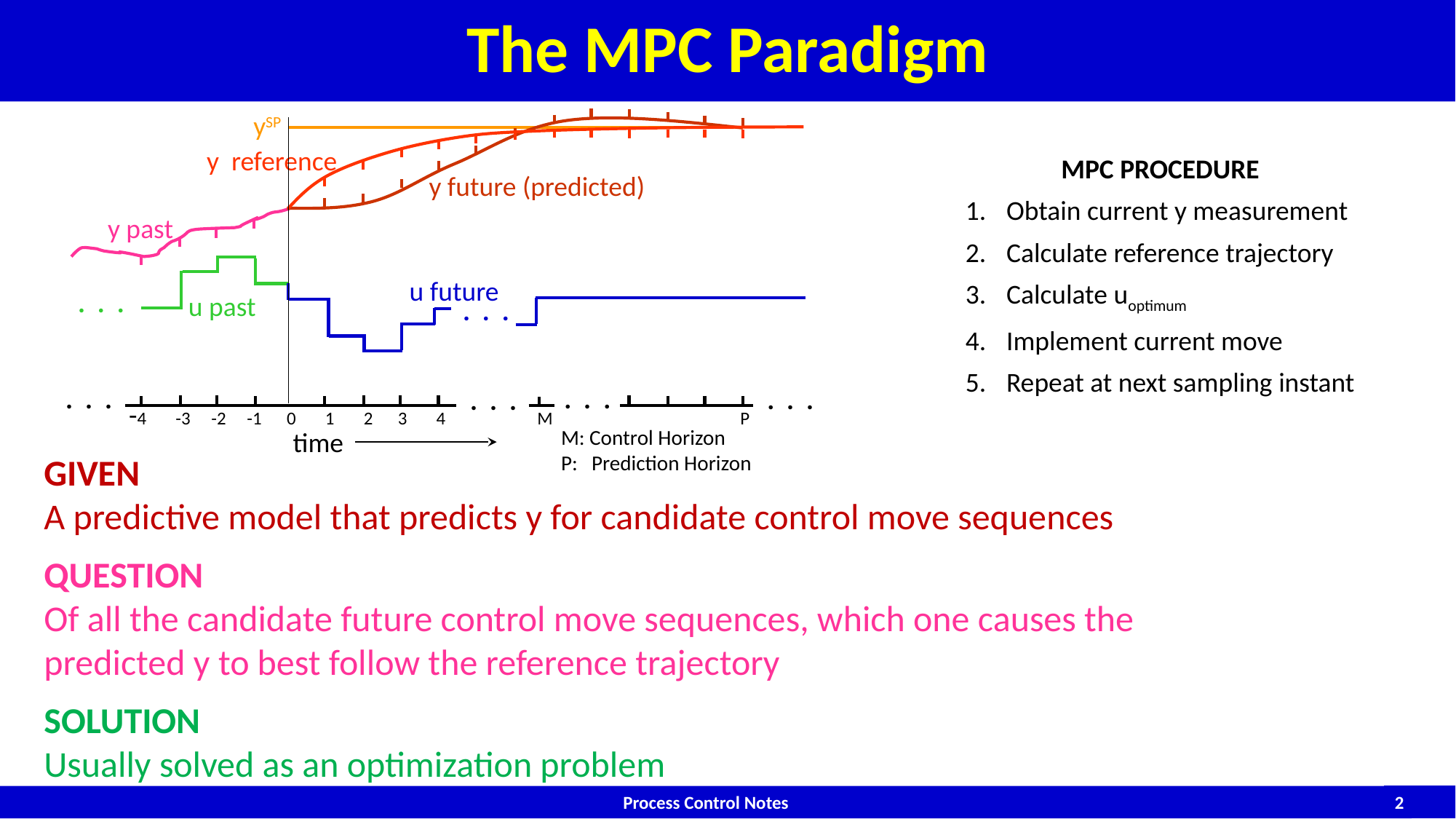

# The MPC Paradigm
ySP

y future (predicted)
.  .  .
.  .  .
.  .  .
-4       -3     -2     -1      0       1       2      3       4                      M                                             P
time
.  .  .

y  reference
MPC PROCEDURE
Obtain current y measurement
Calculate reference trajectory
Calculate uoptimum
Implement current move
Repeat at next sampling instant
y past

.  .  .
u past
u future
.  .  .
M: Control Horizon
P:   Prediction Horizon
GIVEN
A predictive model that predicts y for candidate control move sequences

QUESTION
Of all the candidate future control move sequences, which one causes the predicted y to best follow the reference trajectory

SOLUTION
Usually solved as an optimization problem